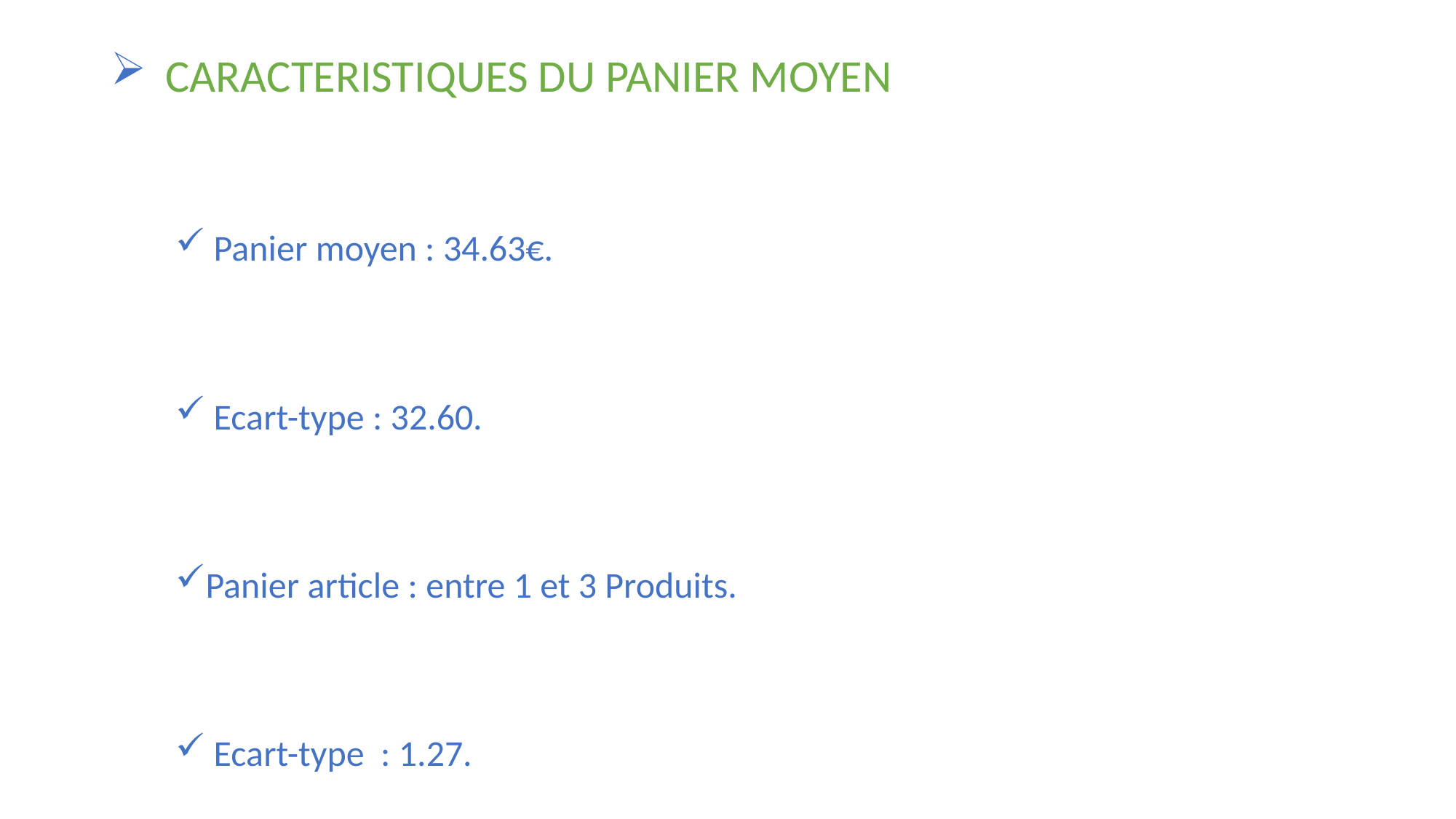

# CARACTERISTIQUES DU PANIER MOYEN
 Panier moyen : 34.63€.

 Ecart-type : 32.60.

Panier article : entre 1 et 3 Produits.

 Ecart-type  : 1.27.